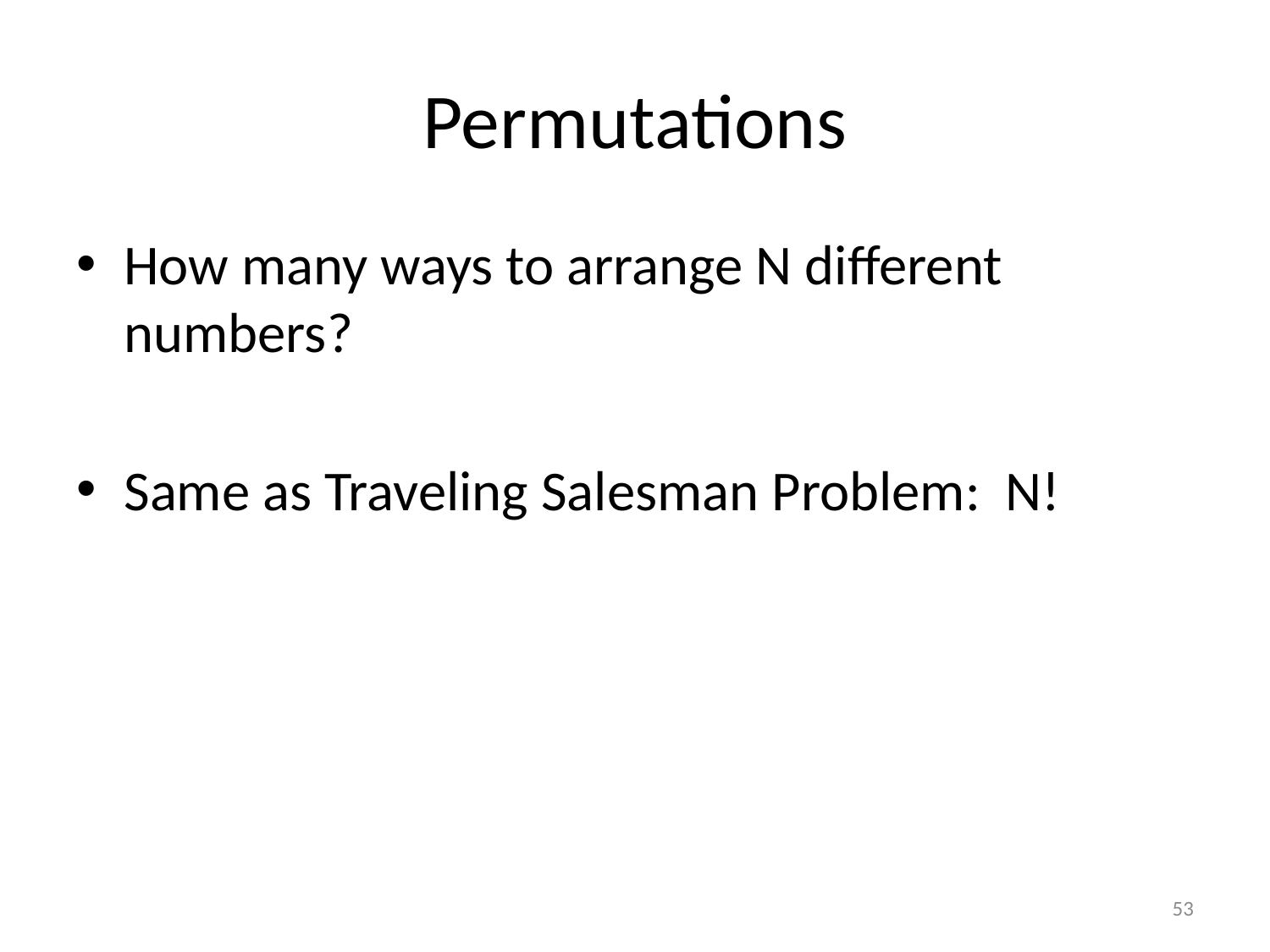

# Permutations
How many ways to arrange N different numbers?

Same as Traveling Salesman Problem:  N!
53